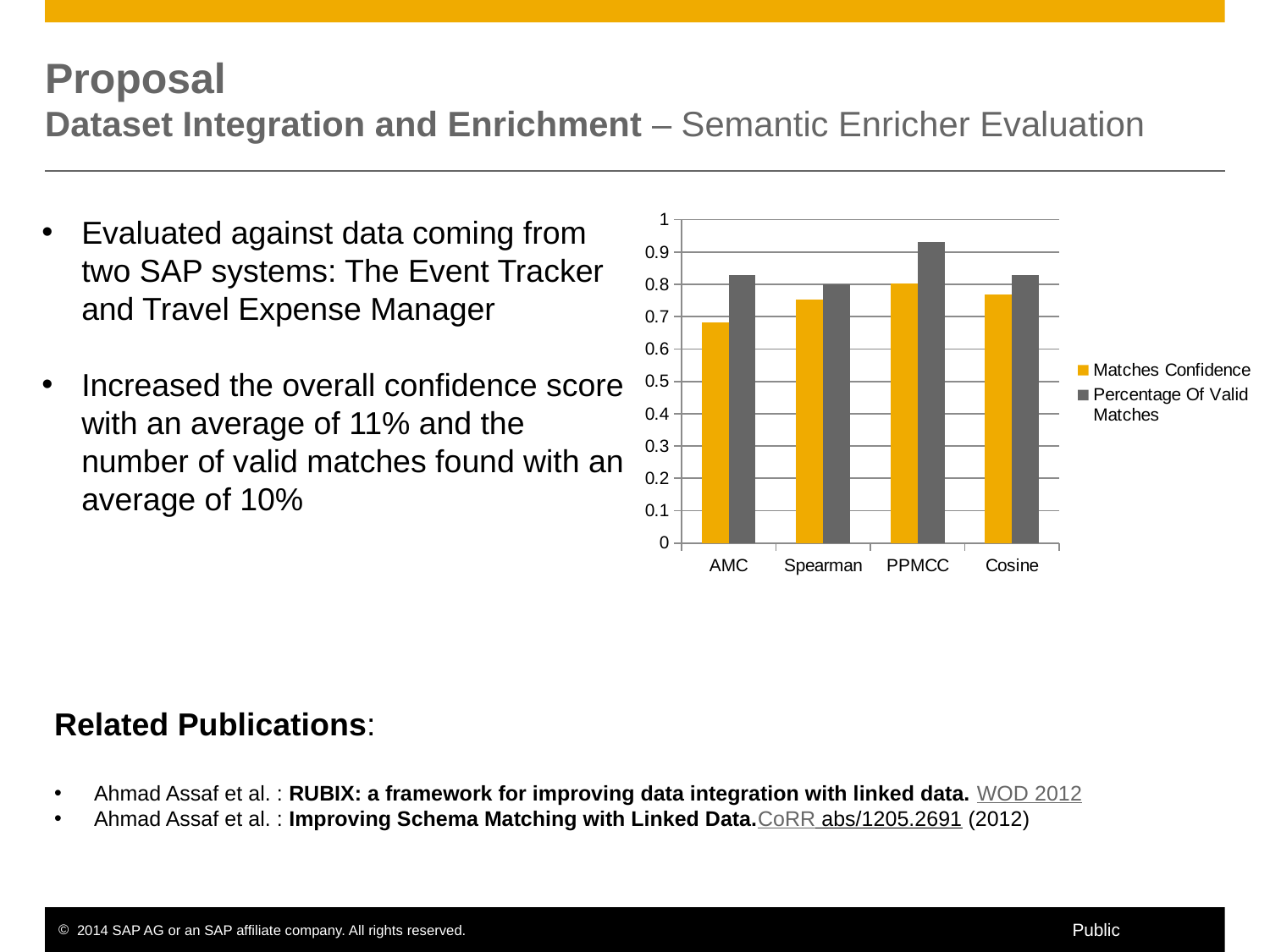

# Proposal Dataset Integration and Enrichment – Semantic Enricher Evaluation

### Chart

| Category | Matches Confidence | Percentage Of Valid Matches |
|---|---|---|
| AMC | 0.6818093454545456 | 0.8300000000000001 |
| Spearman | 0.7520050636363639 | 0.8 |
| PPMCC | 0.8037735781818183 | 0.93 |
| Cosine | 0.7677612836363636 | 0.8300000000000001 |
Evaluated against data coming from two SAP systems: The Event Tracker and Travel Expense Manager

Increased the overall confidence score with an average of 11% and the number of valid matches found with an average of 10%

Related Publications:

Ahmad Assaf et al. : RUBIX: a framework for improving data integration with linked data. WOD 2012
Ahmad Assaf et al. : Improving Schema Matching with Linked Data.CoRR abs/1205.2691 (2012)